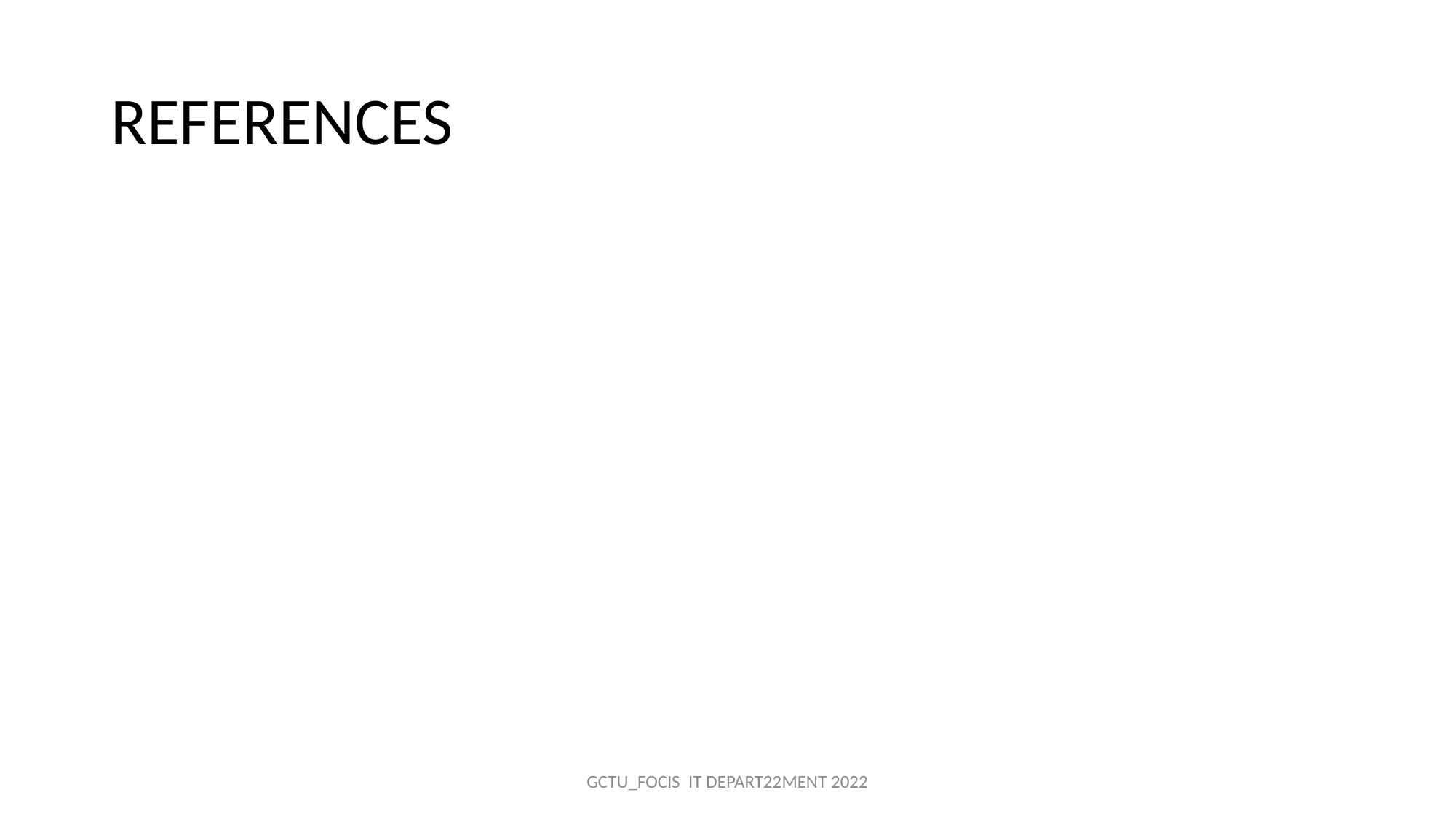

# REFERENCES

GCTU_FOCIS  IT DEPART22MENT 2022
12